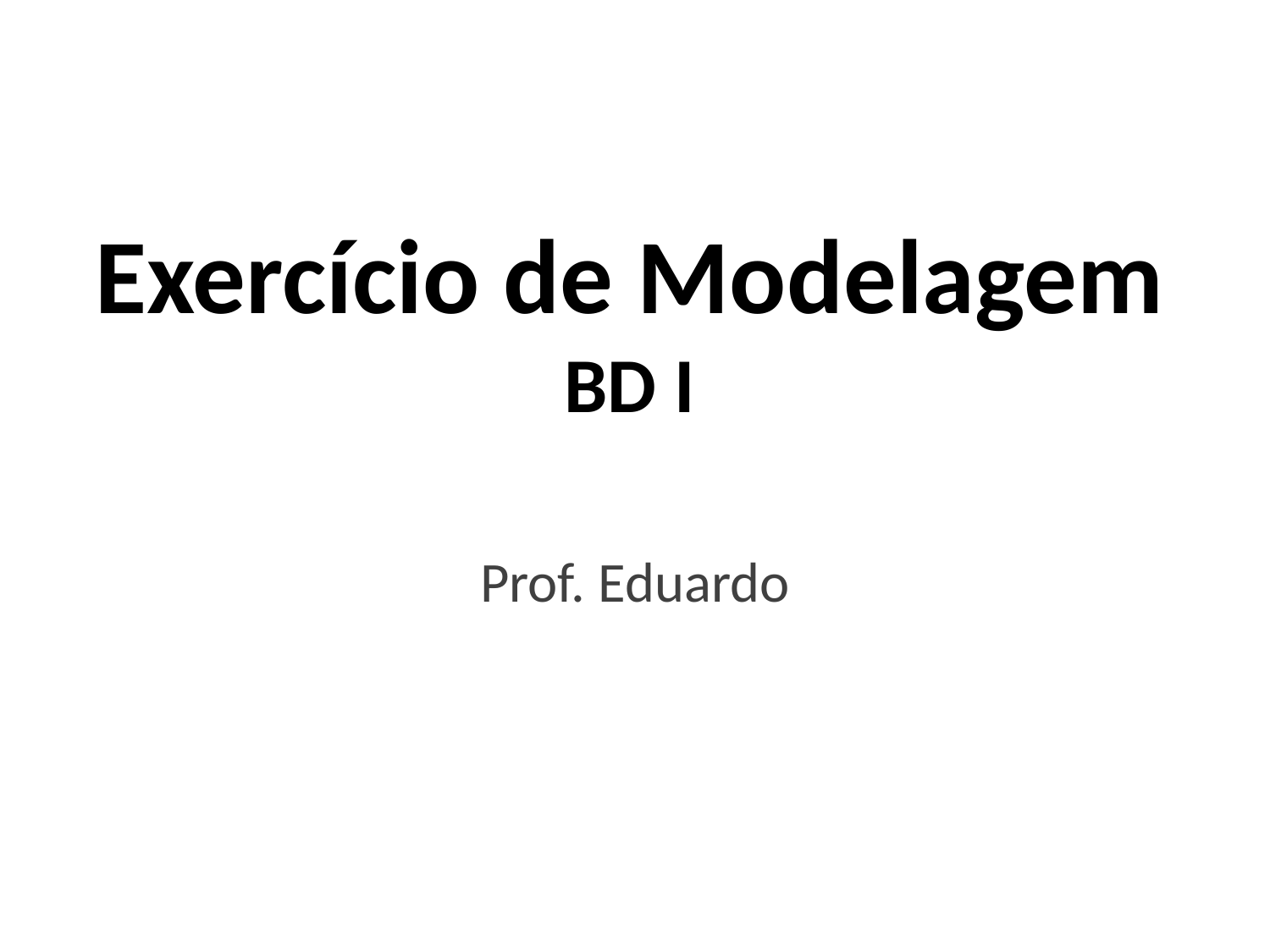

# Exercício de Modelagem BD I
Prof. Eduardo